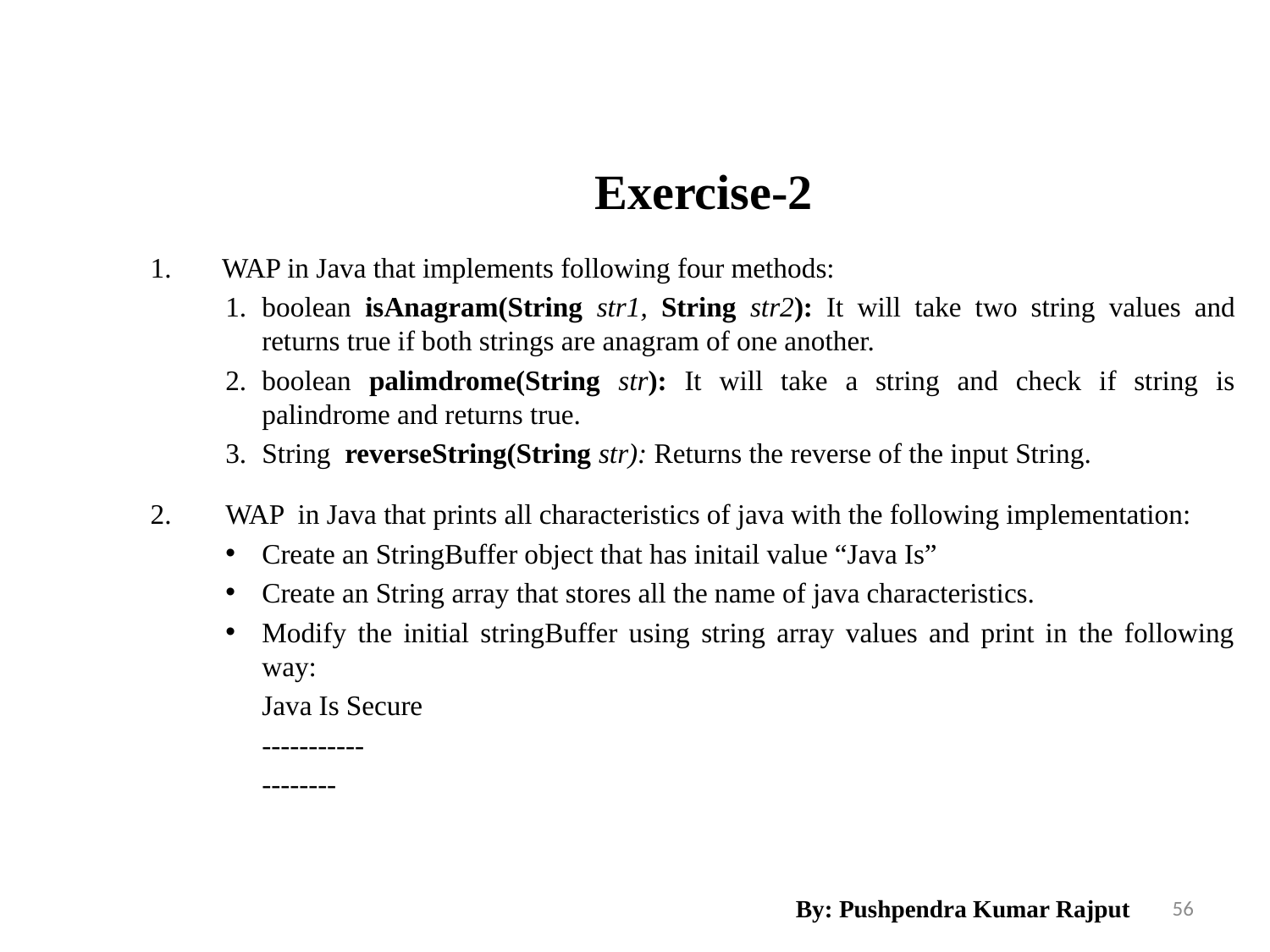

Exercise-2
WAP in Java that implements following four methods:
boolean isAnagram(String str1, String str2): It will take two string values and returns true if both strings are anagram of one another.
boolean palimdrome(String str): It will take a string and check if string is palindrome and returns true.
String  reverseString(String str): Returns the reverse of the input String.
WAP  in Java that prints all characteristics of java with the following implementation:
Create an StringBuffer object that has initail value “Java Is”
Create an String array that stores all the name of java characteristics.
Modify the initial stringBuffer using string array values and print in the following way:
	Java Is Secure
	-----------
	--------

By: Pushpendra Kumar Rajput
56